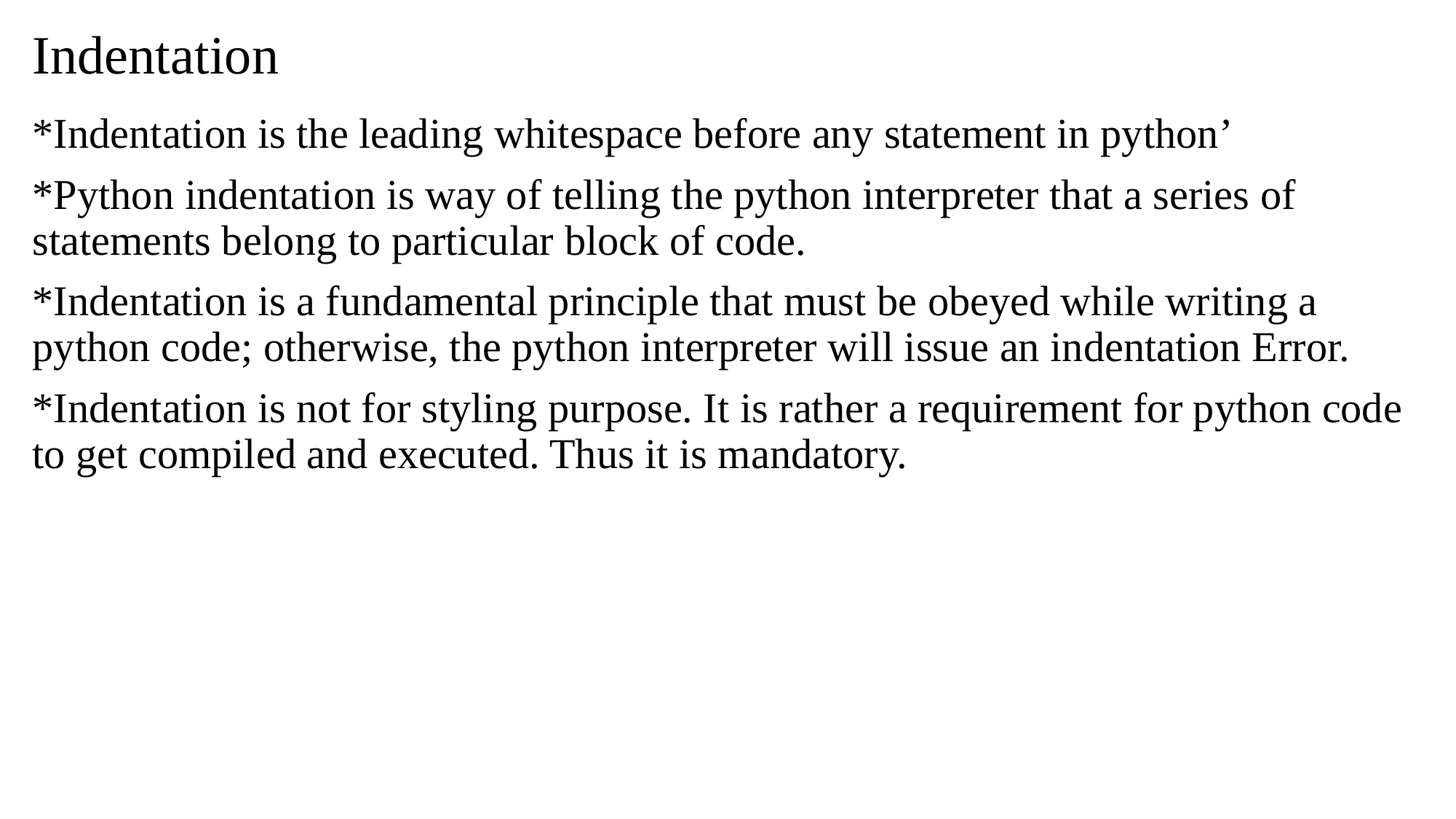

# Indentation
*Indentation is the leading whitespace before any statement in python’
*Python indentation is way of telling the python interpreter that a series of statements belong to particular block of code.
*Indentation is a fundamental principle that must be obeyed while writing a python code; otherwise, the python interpreter will issue an indentation Error.
*Indentation is not for styling purpose. It is rather a requirement for python code to get compiled and executed. Thus it is mandatory.